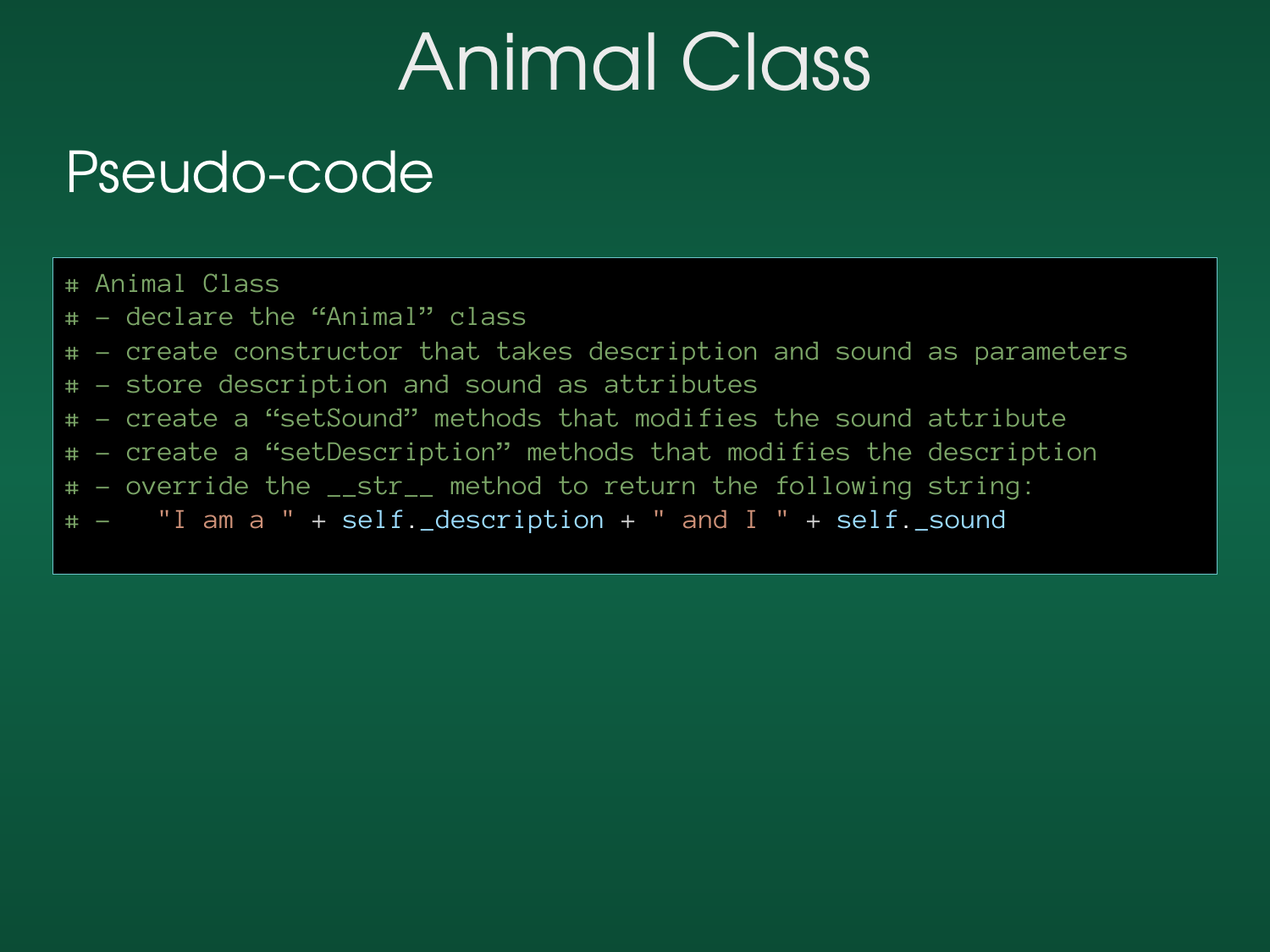

Animal Class
Pseudo-code
# Animal Class
# - declare the “Animal” class
# - create constructor that takes description and sound as parameters
# - store description and sound as attributes
# - create a “setSound” methods that modifies the sound attribute
# - create a “setDescription” methods that modifies the description
# - override the __str__ method to return the following string:
# -   "I am a " + self._description + " and I " + self._sound